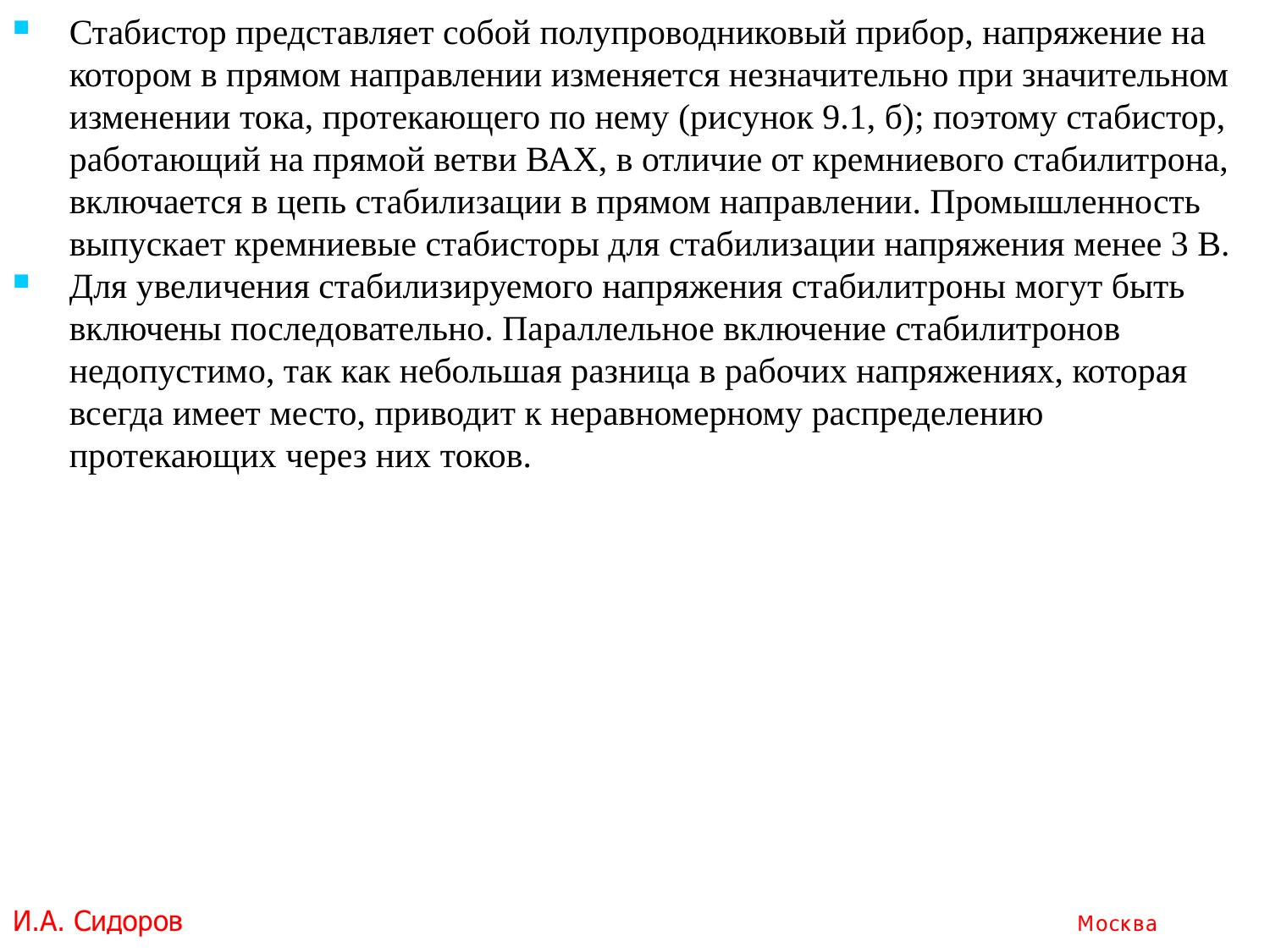

Стабистор представляет собой полупроводниковый прибор, напряжение на котором в прямом направлении изменяется незначительно при значительном изменении тока, протекающего по нему (рисунок 9.1, б); поэтому стабистор, работающий на прямой ветви ВАХ, в отличие от кремниевого стабилитрона, включается в цепь стабилизации в прямом направлении. Промышленность выпускает кремниевые стабисторы для стабилизации напряжения менее 3 В.
Для увеличения стабилизируемого напряжения стабилитроны могут быть включены последовательно. Параллельное включение стабилитронов недопустимо, так как небольшая разница в рабочих напряжениях, которая всегда имеет место, приводит к неравномерному распределению протекающих через них токов.

И.А. Сидоров                                                                                                       Москва